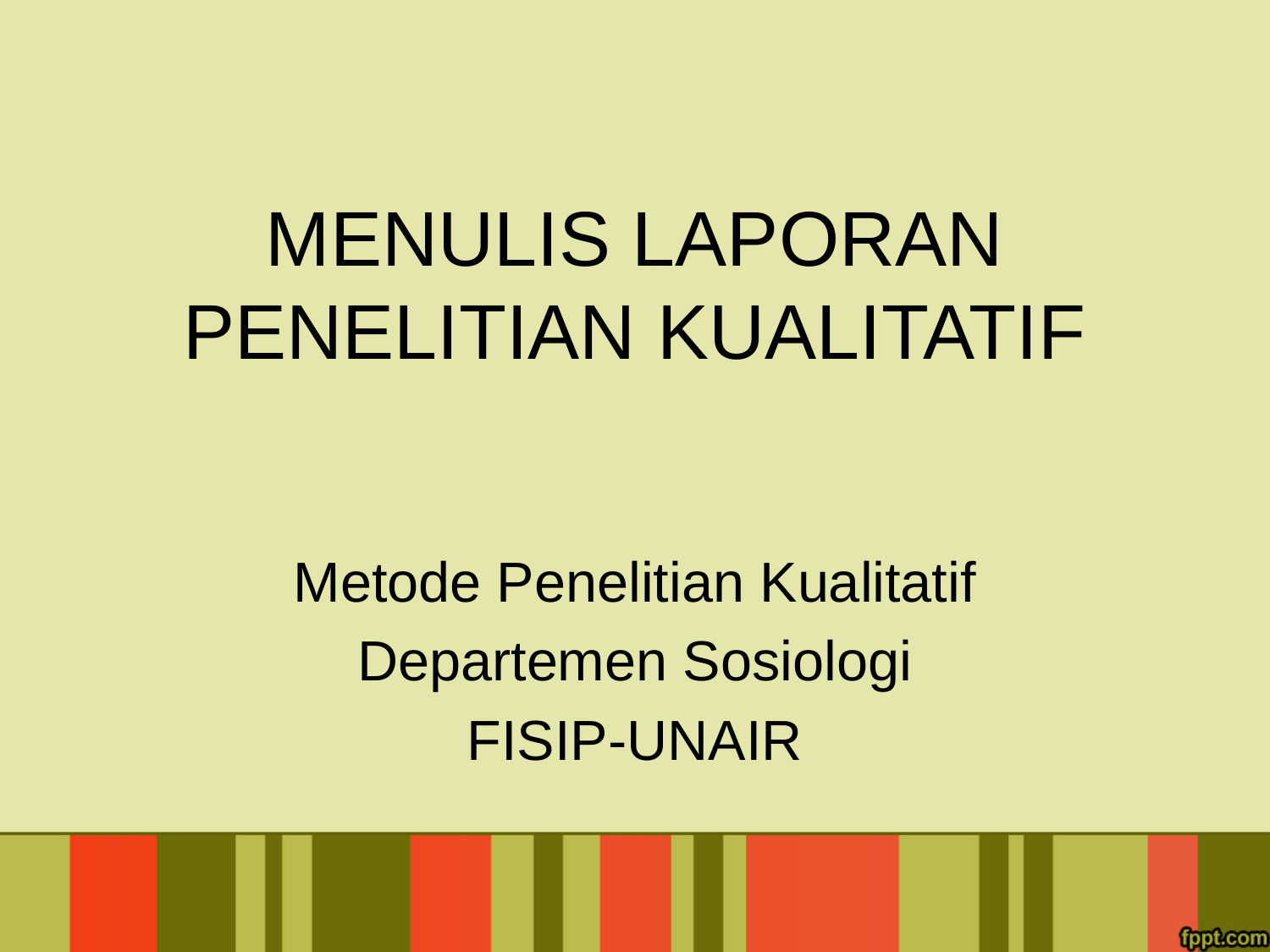

# MENULIS LAPORAN PENELITIAN KUALITATIF
Metode Penelitian Kualitatif
Departemen Sosiologi
FISIP-UNAIR